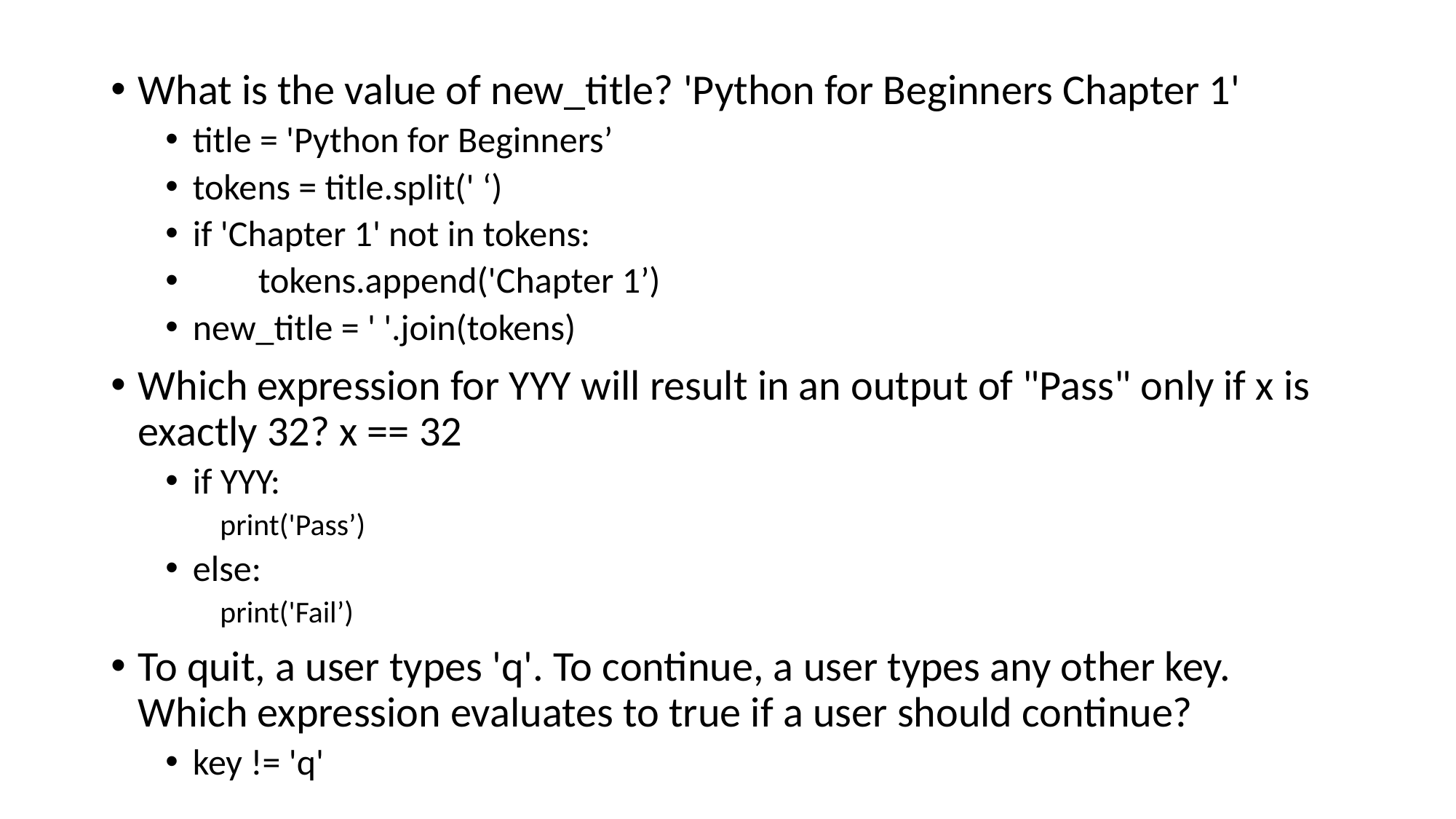

What is the value of new_title? 'Python for Beginners Chapter 1'
title = 'Python for Beginners’
tokens = title.split(' ‘)
if 'Chapter 1' not in tokens:
        tokens.append('Chapter 1’)
new_title = ' '.join(tokens)
Which expression for YYY will result in an output of "Pass" only if x is exactly 32? x == 32
if YYY:
print('Pass’)
else:
print('Fail’)
To quit, a user types 'q'. To continue, a user types any other key. Which expression evaluates to true if a user should continue?
key != 'q'